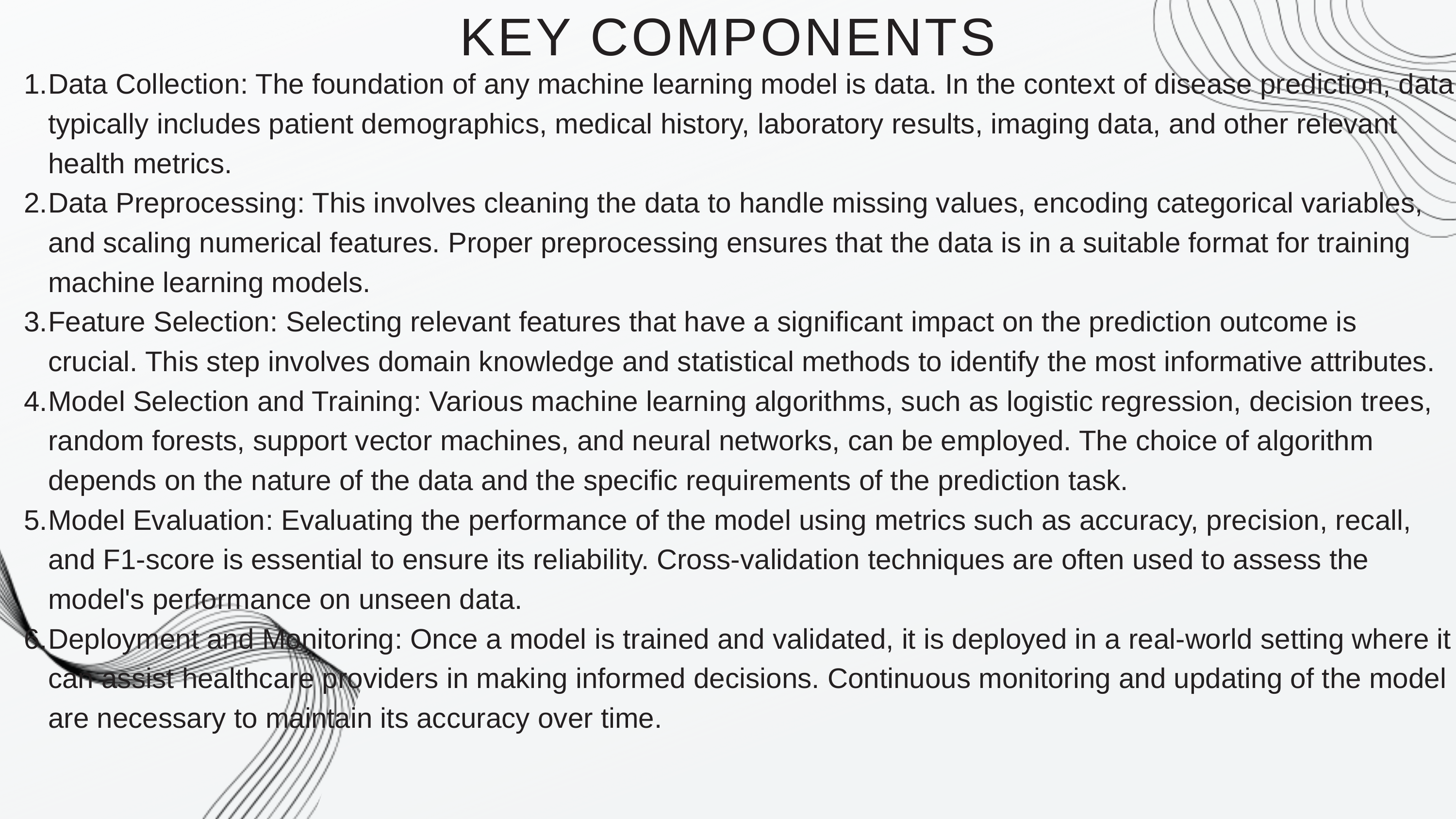

KEY COMPONENTS

Data Collection: The foundation of any machine learning model is data. In the context of disease prediction, data typically includes patient demographics, medical history, laboratory results, imaging data, and other relevant health metrics.
Data Preprocessing: This involves cleaning the data to handle missing values, encoding categorical variables, and scaling numerical features. Proper preprocessing ensures that the data is in a suitable format for training machine learning models.
Feature Selection: Selecting relevant features that have a significant impact on the prediction outcome is crucial. This step involves domain knowledge and statistical methods to identify the most informative attributes.
Model Selection and Training: Various machine learning algorithms, such as logistic regression, decision trees, random forests, support vector machines, and neural networks, can be employed. The choice of algorithm depends on the nature of the data and the specific requirements of the prediction task.
Model Evaluation: Evaluating the performance of the model using metrics such as accuracy, precision, recall, and F1-score is essential to ensure its reliability. Cross-validation techniques are often used to assess the model's performance on unseen data.
Deployment and Monitoring: Once a model is trained and validated, it is deployed in a real-world setting where it can assist healthcare providers in making informed decisions. Continuous monitoring and updating of the model are necessary to maintain its accuracy over time.